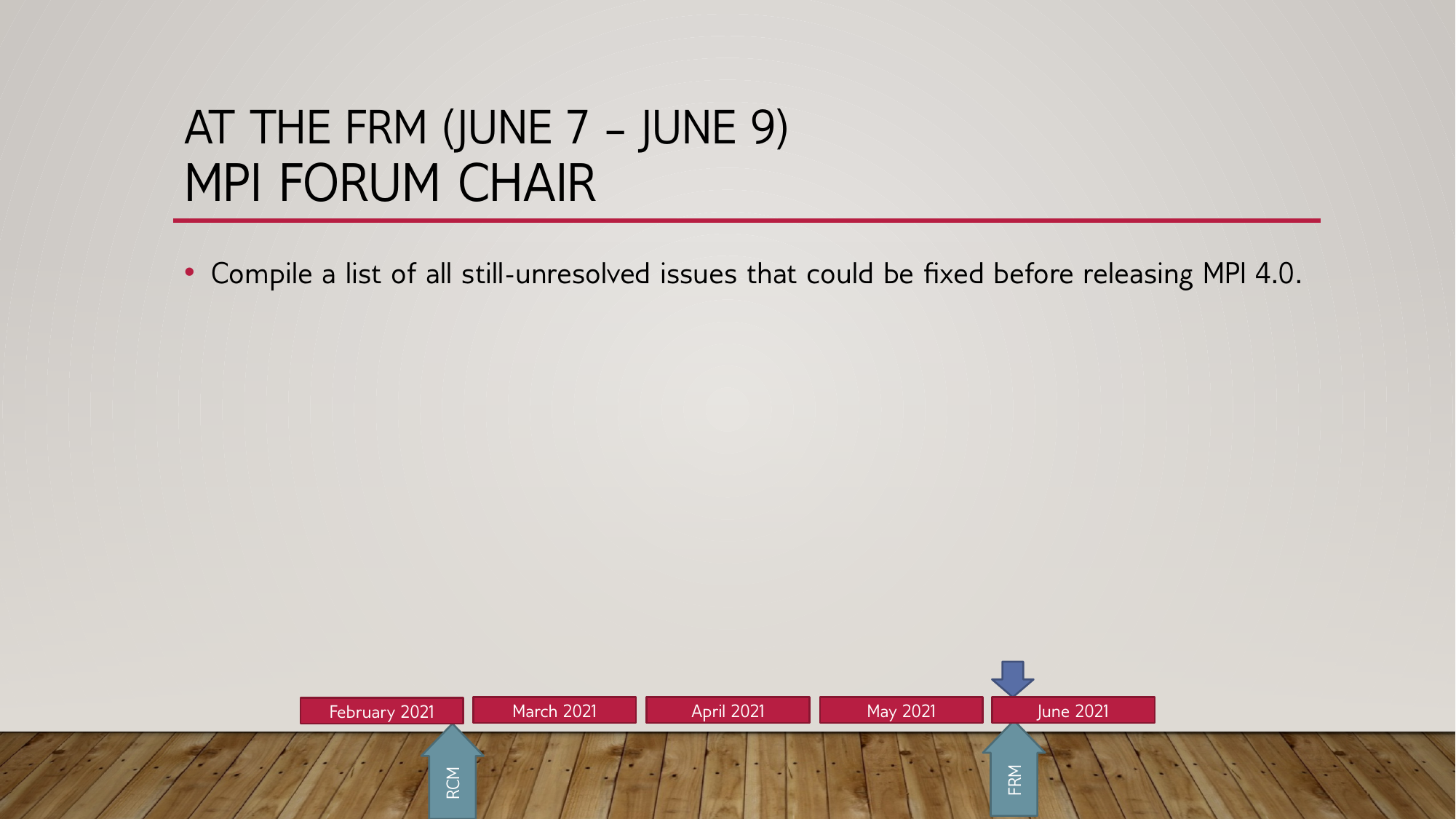

# At the FRM (June 7 – June 9) MPI Forum Chair
Compile a list of all still-unresolved issues that could be fixed before releasing MPI 4.0.

June 2021
May 2021
March 2021
April 2021
February 2021
FRM
RCM